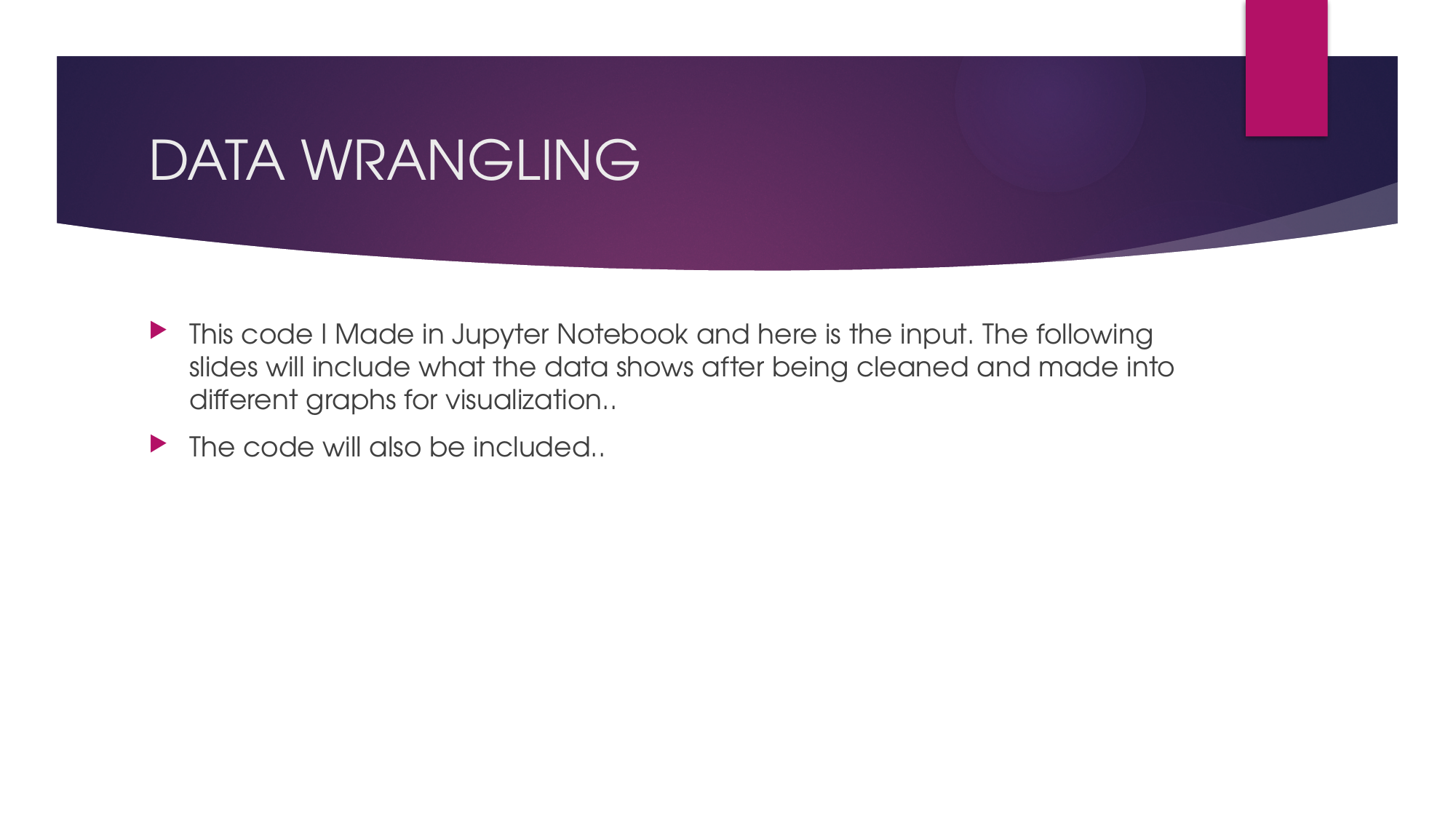

# DATA WRANGLING
This code I Made in Jupyter Notebook and here is the input. The following slides will include what the data shows after being cleaned and made into different graphs for visualization..
The code will also be included..